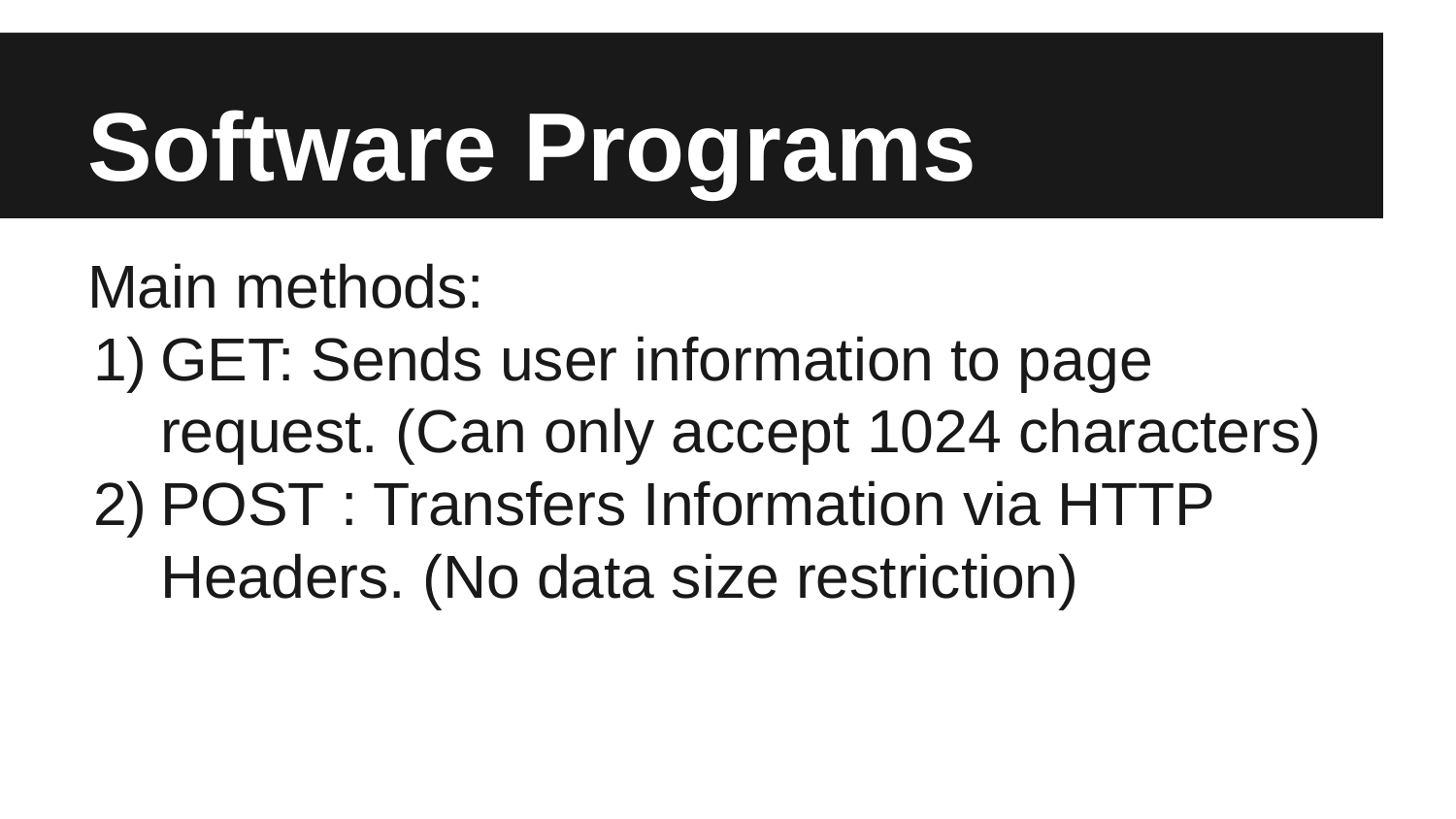

# Software Programs
Main methods:
GET: Sends user information to page request. (Can only accept 1024 characters)
POST : Transfers Information via HTTP Headers. (No data size restriction)